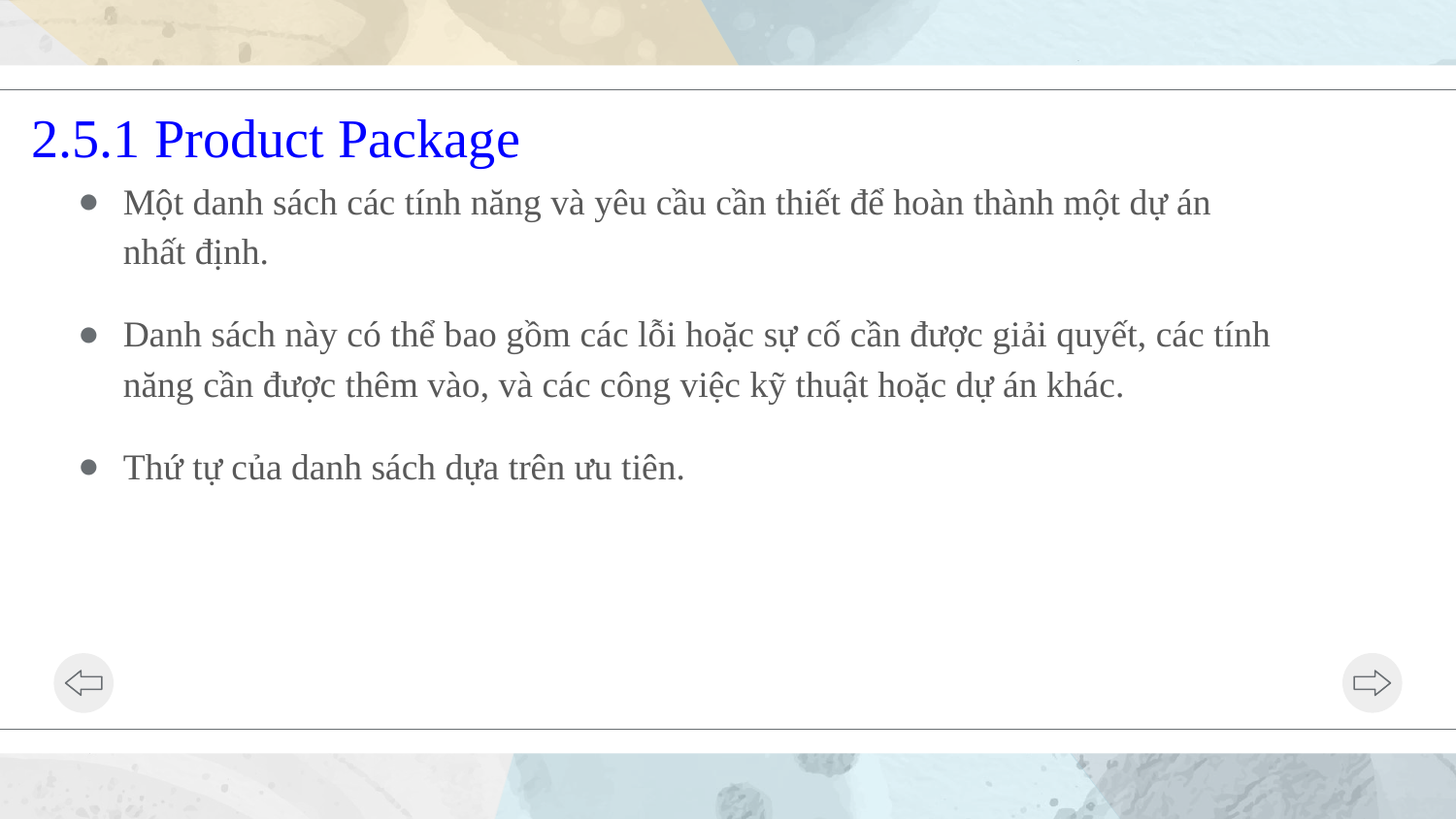

# 2.5.1 Product Package
Một danh sách các tính năng và yêu cầu cần thiết để hoàn thành một dự án nhất định.
Danh sách này có thể bao gồm các lỗi hoặc sự cố cần được giải quyết, các tính năng cần được thêm vào, và các công việc kỹ thuật hoặc dự án khác.
Thứ tự của danh sách dựa trên ưu tiên.